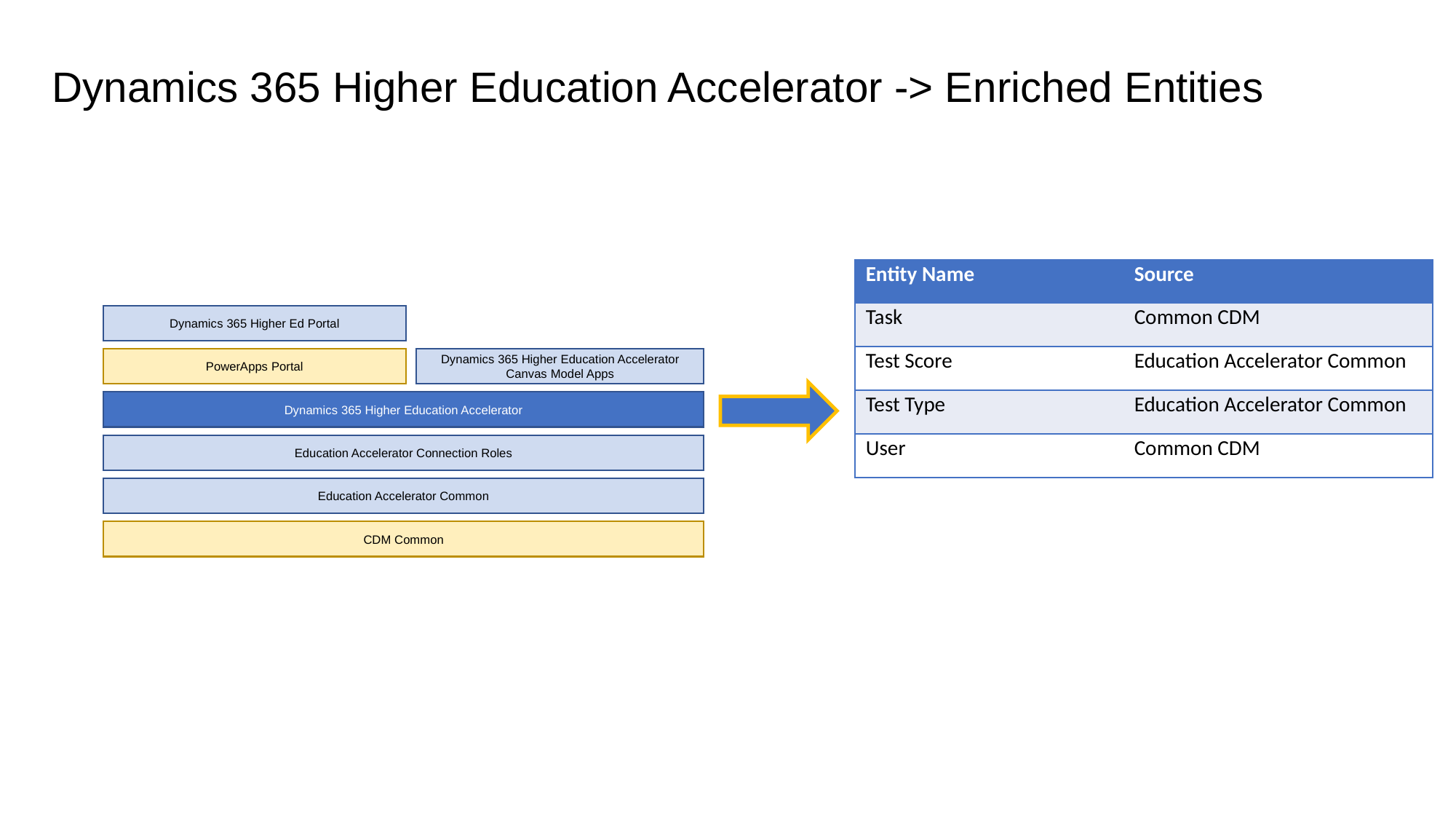

Dynamics 365 Higher Education Accelerator -> Enriched Entities
| Entity Name | Source |
| --- | --- |
| Task | Common CDM |
| Test Score | Education Accelerator Common |
| Test Type | Education Accelerator Common |
| User | Common CDM |

Dynamics 365 Higher Ed Portal

Dynamics 365 Higher Education Accelerator Canvas Model Apps
PowerApps Portal
Dynamics 365 Higher Education Accelerator
Education Accelerator Connection Roles
Education Accelerator Common
CDM Common